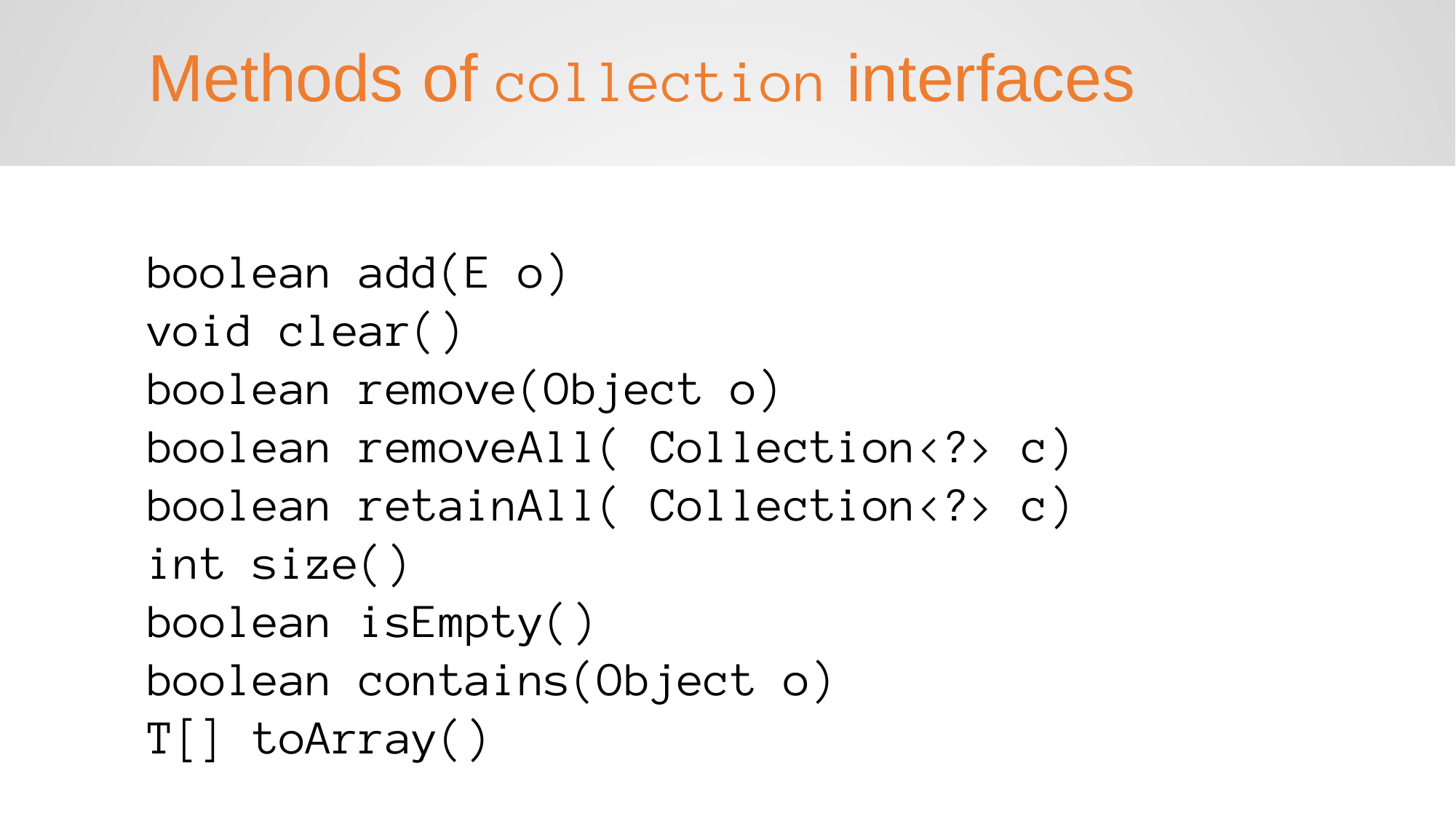

Methods of collection interfaces

boolean add(E o)
void clear()
boolean remove(Object o)
boolean removeAll( Collection<?> c)
boolean retainAll( Collection<?> c)
int size()
boolean isEmpty()
boolean contains(Object o)
T[] toArray()